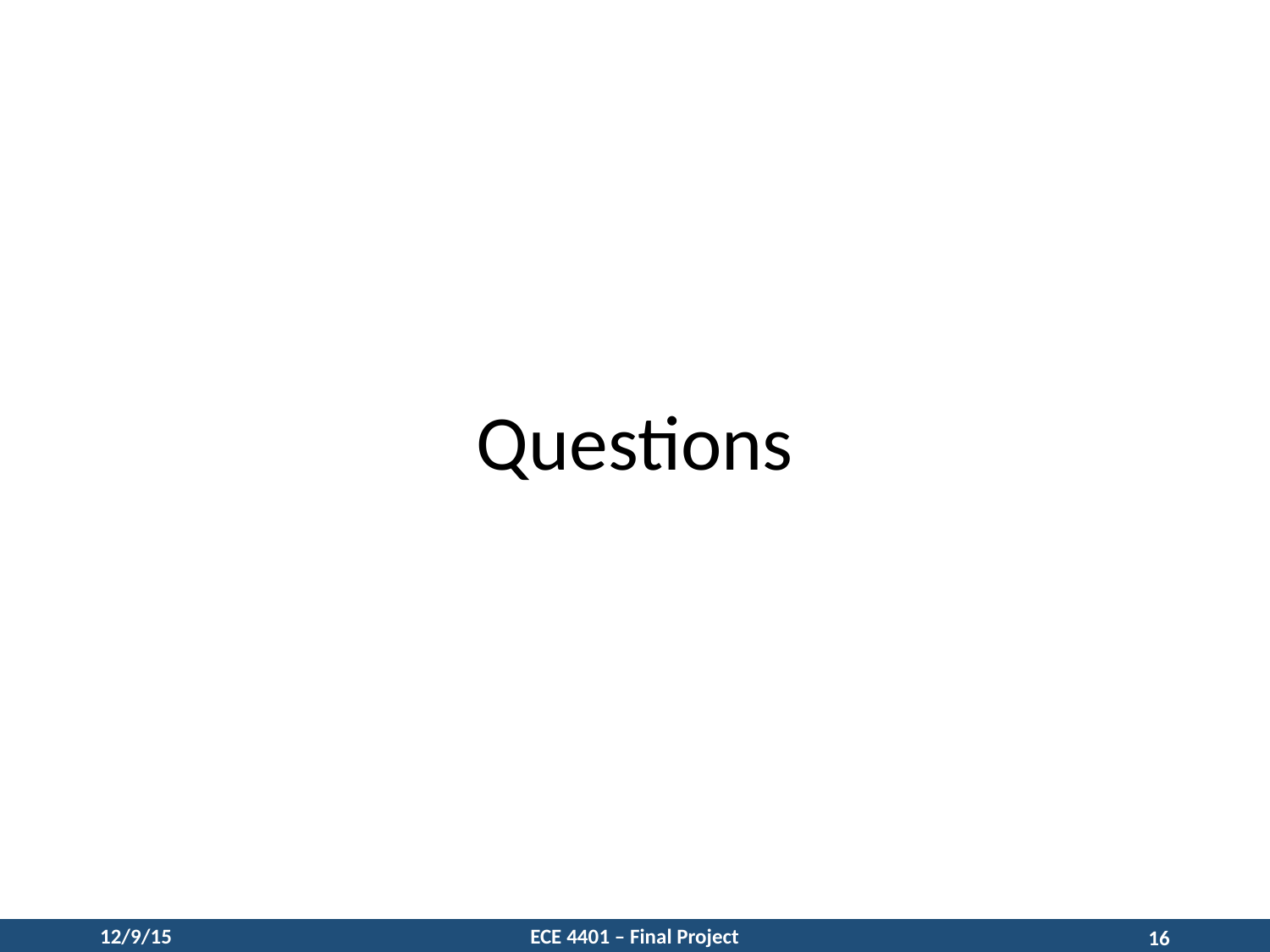

Questions
12/9/15
ECE 4401 – Final Project
16